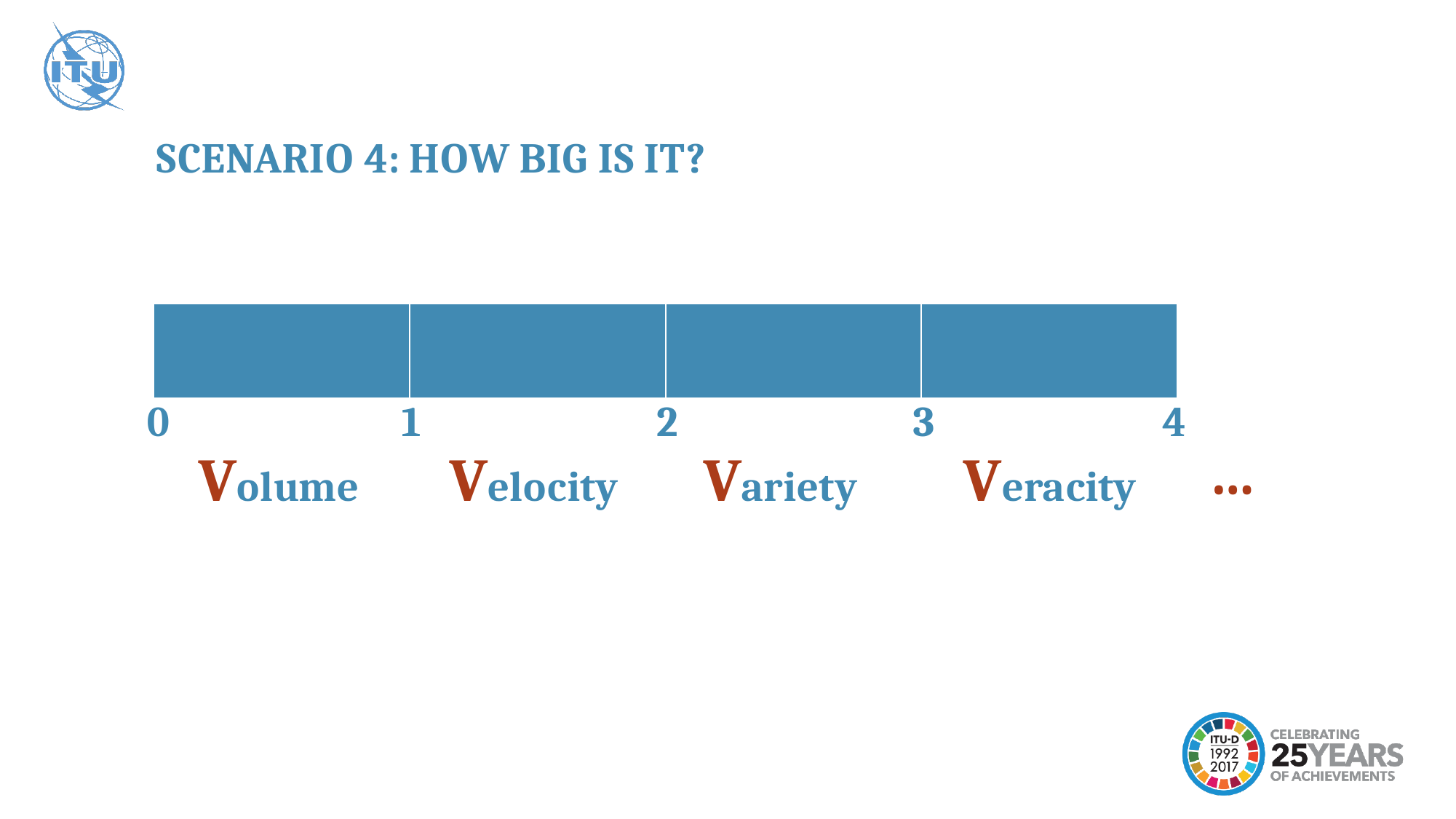

SCENARIO 4: HOW BIG IS IT?
|  |  |  |  |
| --- | --- | --- | --- |
0
1
2
3
4
…
Volume
Velocity
Variety
Veracity